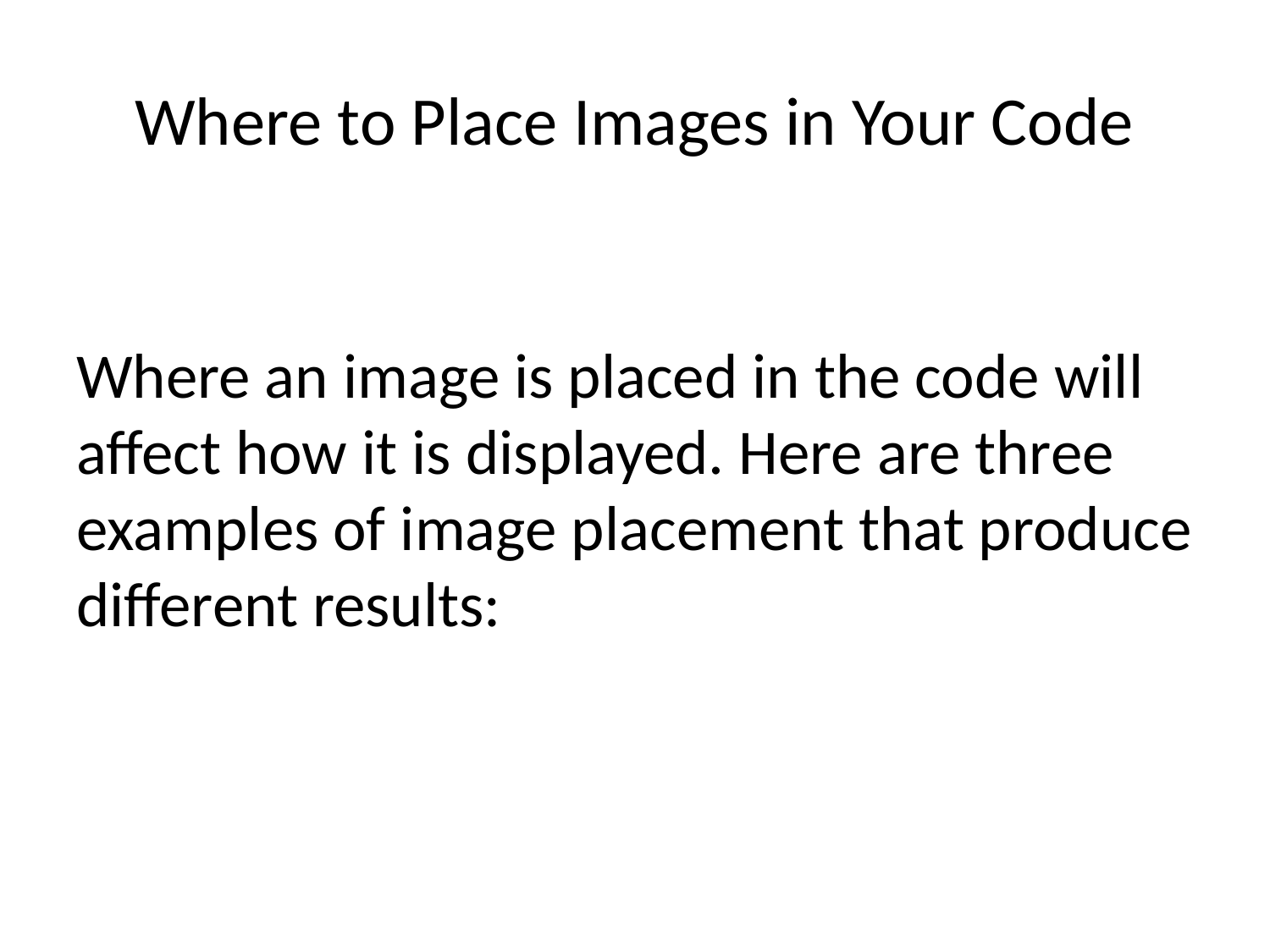

# Where to Place Images in Your Code

Where an image is placed in the code will affect how it is displayed. Here are three examples of image placement that produce different results: